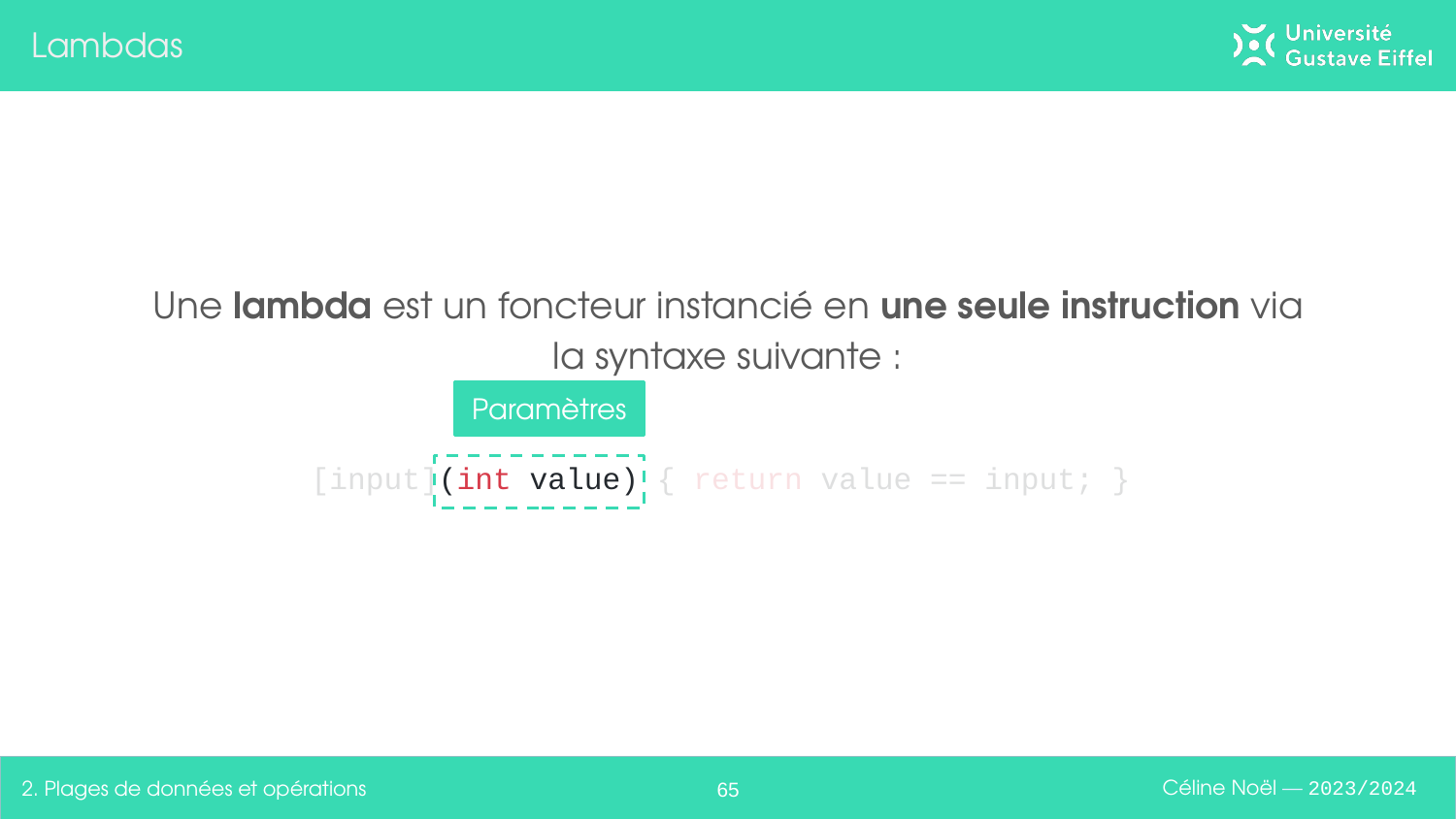

# Lambdas
Une lambda est un foncteur instancié en une seule instruction via
la syntaxe suivante :

Paramètres

[input](int value) { return value == input; }

2. Plages de données et opérations
65